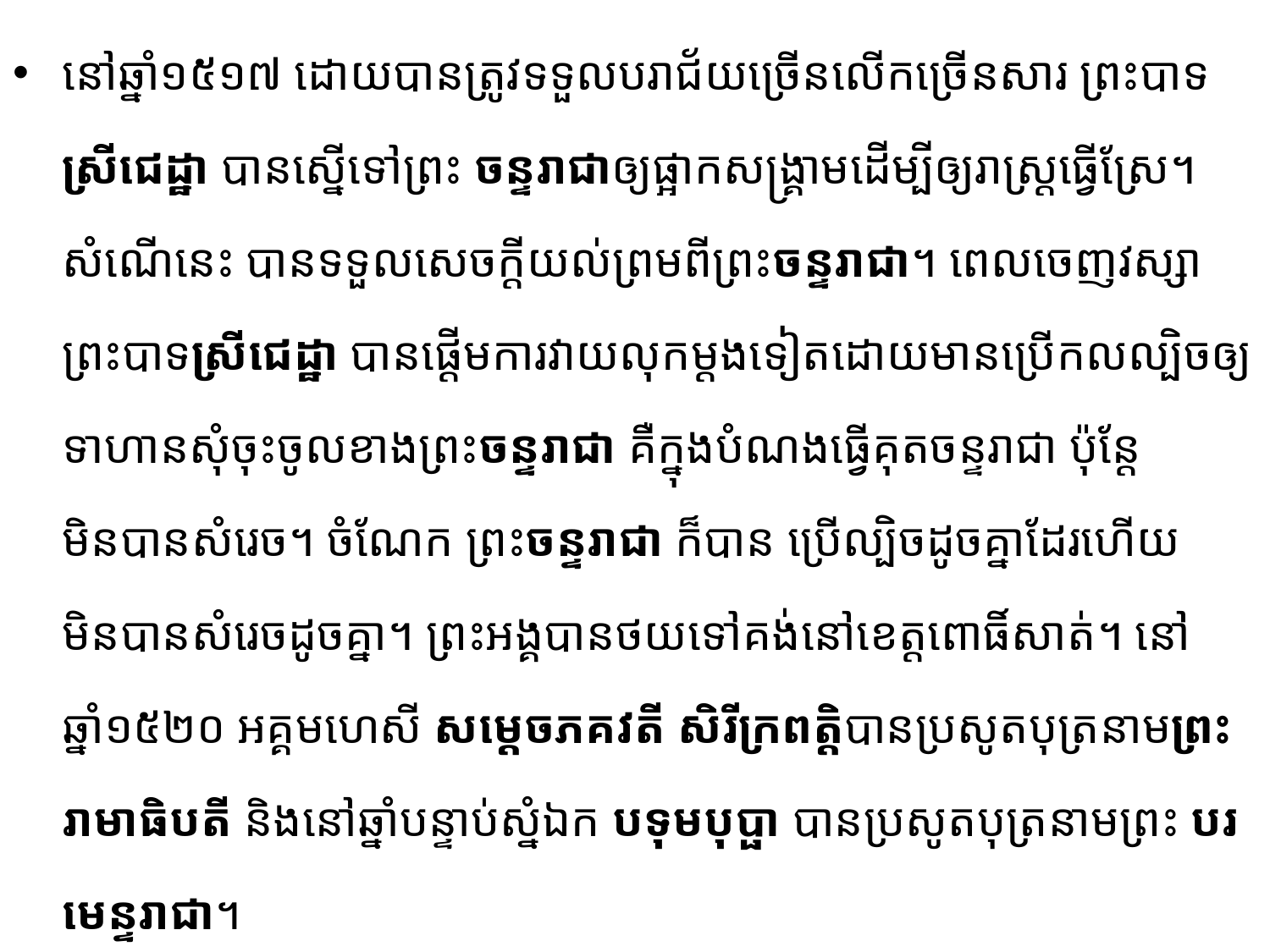

នៅឆ្នាំ១៥១៧ ដោយបានត្រូវទទួលបរាជ័យច្រើនលើកច្រើនសារ ព្រះបាទស្រីជេដ្ឋា បានស្នើទៅព្រះ ចន្ទ​​រាជាឲ្យផ្អាកសង្គ្រាមដើម្បីឲ្យរាស្រ្តធ្វើស្រែ។ សំណើនេះ បានទទួលសេចក្តីយល់ព្រមពីព្រះចន្ទរាជា។ ពេល​ចេញវស្សា ព្រះបាទស្រីជេដ្ឋា បានផ្ដើមការវាយលុកម្ដងទៀតដោយ​មានប្រើកលល្បិចឲ្យទាហាន​សុំចុះចូល​ខាង​ព្រះចន្ទរាជា គឺក្នុងបំណងធ្វើគុតចន្ទរាជា ប៉ុន្តែមិនបានសំរេច។ ចំណែក ព្រះចន្ទរាជា ក៏បាន ប្រើល្បិចដូចគ្នាដែរ​ហើយមិនបានសំរេចដូចគ្នា។ ព្រះអង្គបានថយទៅគង់នៅខេត្តពោធិ៍សាត់។ នៅឆ្នាំ១៥២០ អគ្គមហេសី សម្ដេច​ភគវតី សិរីក្រពត្តិបានប្រសូតបុត្រនាមព្រះរាមាធិបតី និងនៅឆ្នាំបន្ទាប់ស្នំឯក បទុមបុប្ផា បានប្រសូតបុត្រនាមព្រះ បរមេន្ទរាជា។